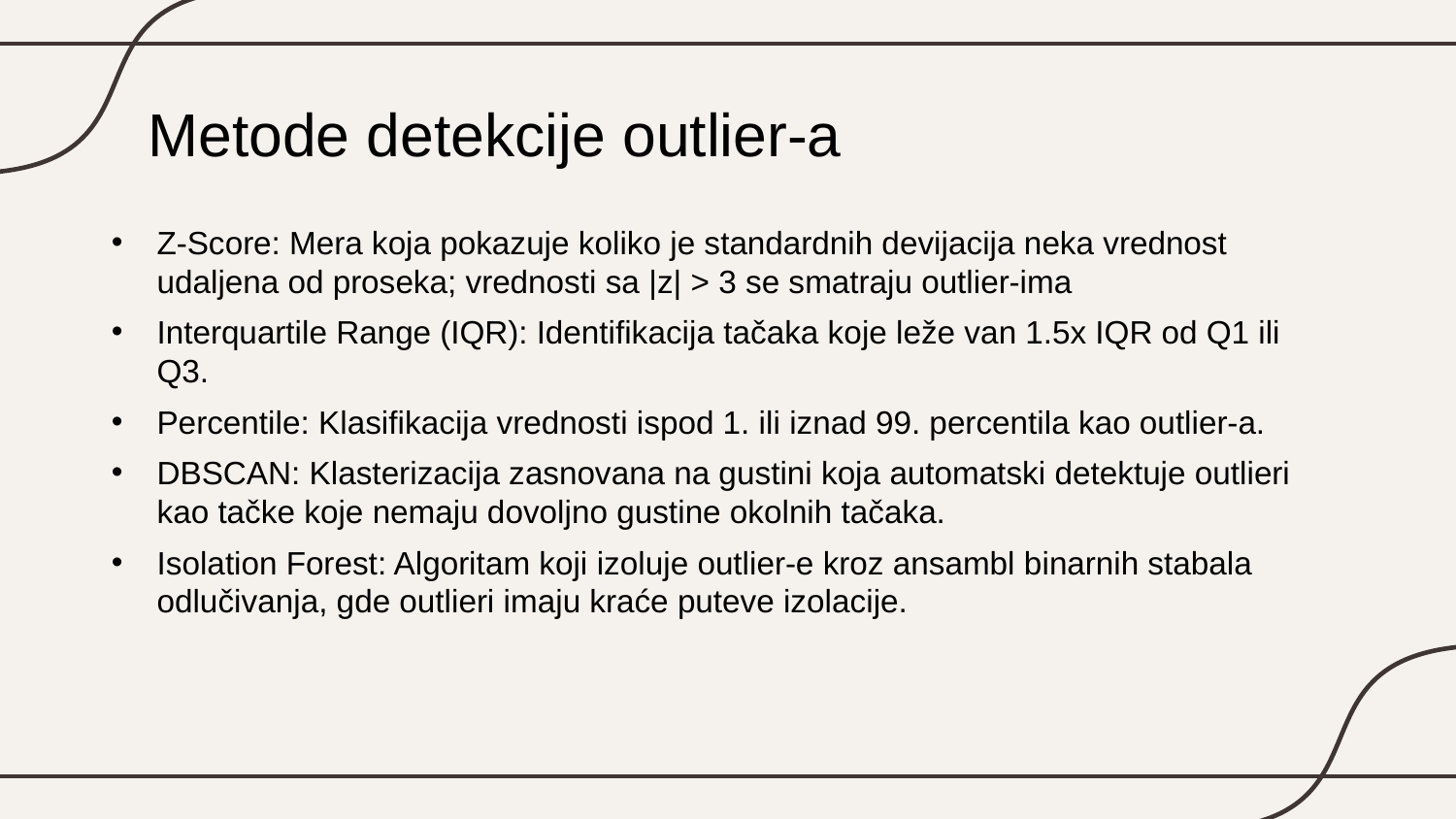

# Metode detekcije outlier-a
Z-Score: Mera koja pokazuje koliko je standardnih devijacija neka vrednost udaljena od proseka; vrednosti sa |z| > 3 se smatraju outlier-ima
Interquartile Range (IQR): Identifikacija tačaka koje leže van 1.5x IQR od Q1 ili Q3.
Percentile: Klasifikacija vrednosti ispod 1. ili iznad 99. percentila kao outlier-a.
DBSCAN: Klasterizacija zasnovana na gustini koja automatski detektuje outlieri kao tačke koje nemaju dovoljno gustine okolnih tačaka.
Isolation Forest: Algoritam koji izoluje outlier-e kroz ansambl binarnih stabala odlučivanja, gde outlieri imaju kraće puteve izolacije.